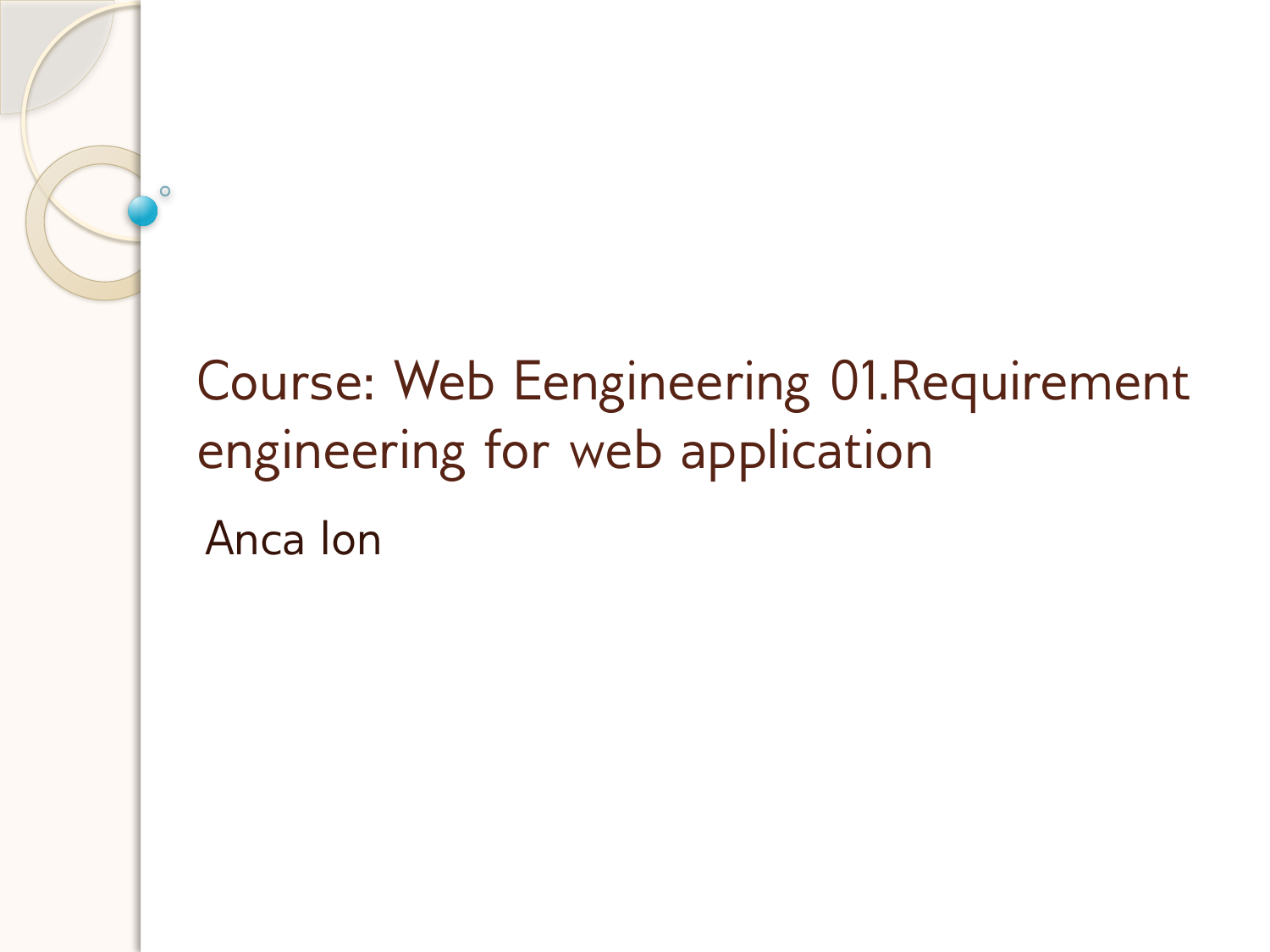

# Course: Web Eengineering 01.Requirement engineering for web application
Anca Ion